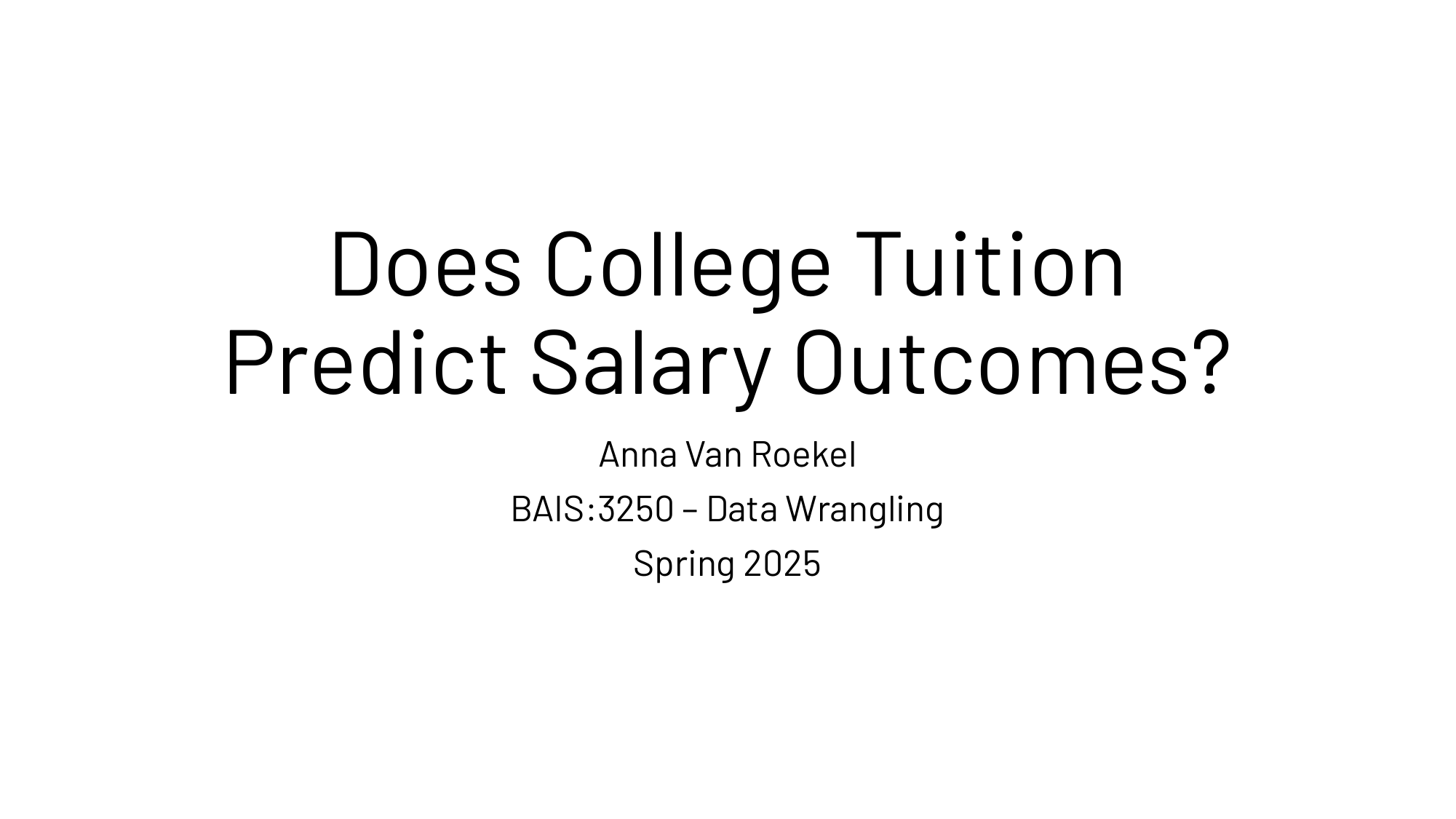

# Does College Tuition Predict Salary Outcomes?
Anna Van Roekel
BAIS:3250 – Data Wrangling
Spring 2025